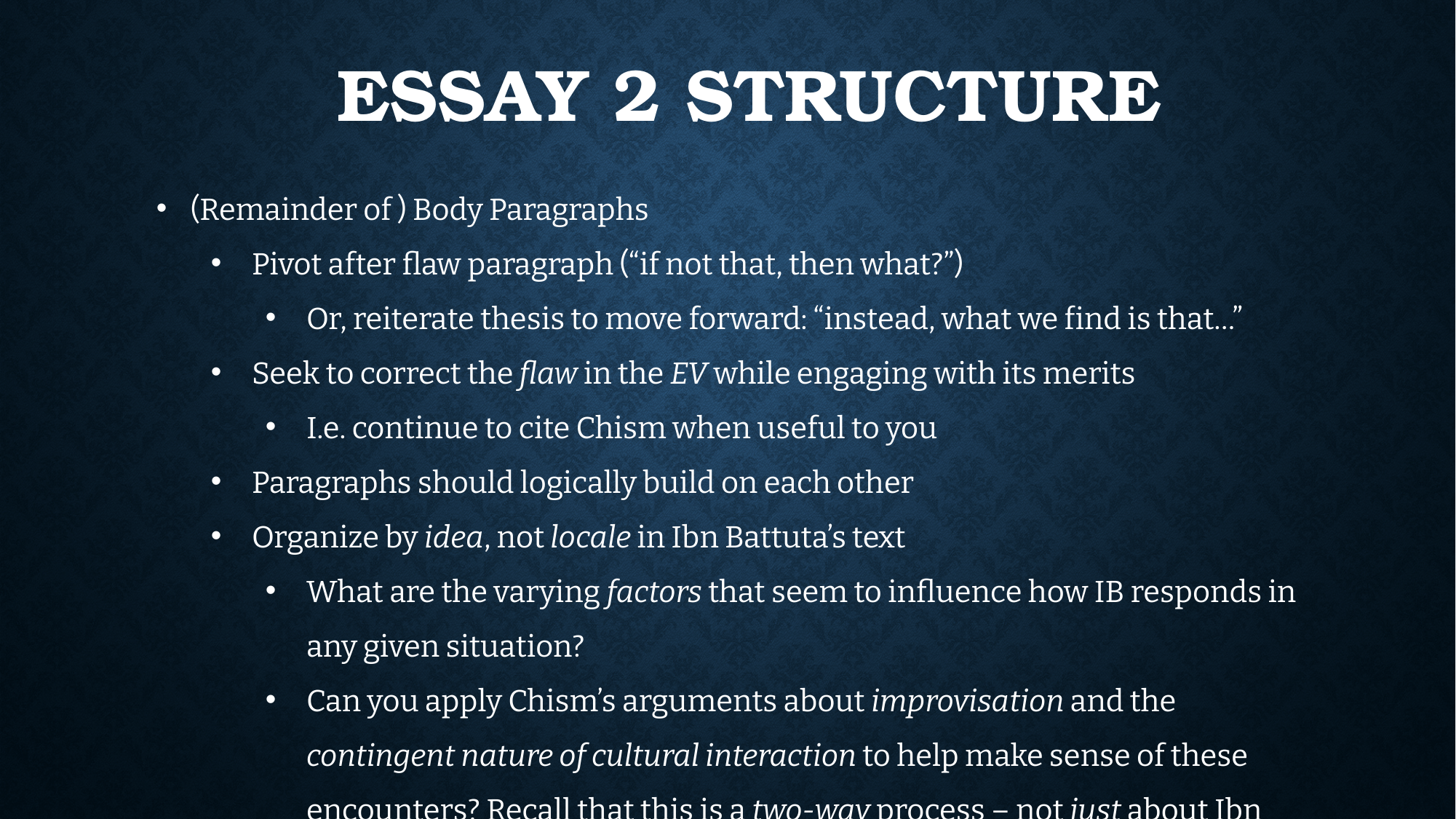

# Essay 2 Structure
(Remainder of ) Body Paragraphs
Pivot after flaw paragraph (“if not that, then what?”)
Or, reiterate thesis to move forward: “instead, what we find is that…”
Seek to correct the flaw in the EV while engaging with its merits
I.e. continue to cite Chism when useful to you
Paragraphs should logically build on each other
Organize by idea, not locale in Ibn Battuta’s text
What are the varying factors that seem to influence how IB responds in any given situation?
Can you apply Chism’s arguments about improvisation and the contingent nature of cultural interaction to help make sense of these encounters? Recall that this is a two-way process – not just about Ibn Battuta.